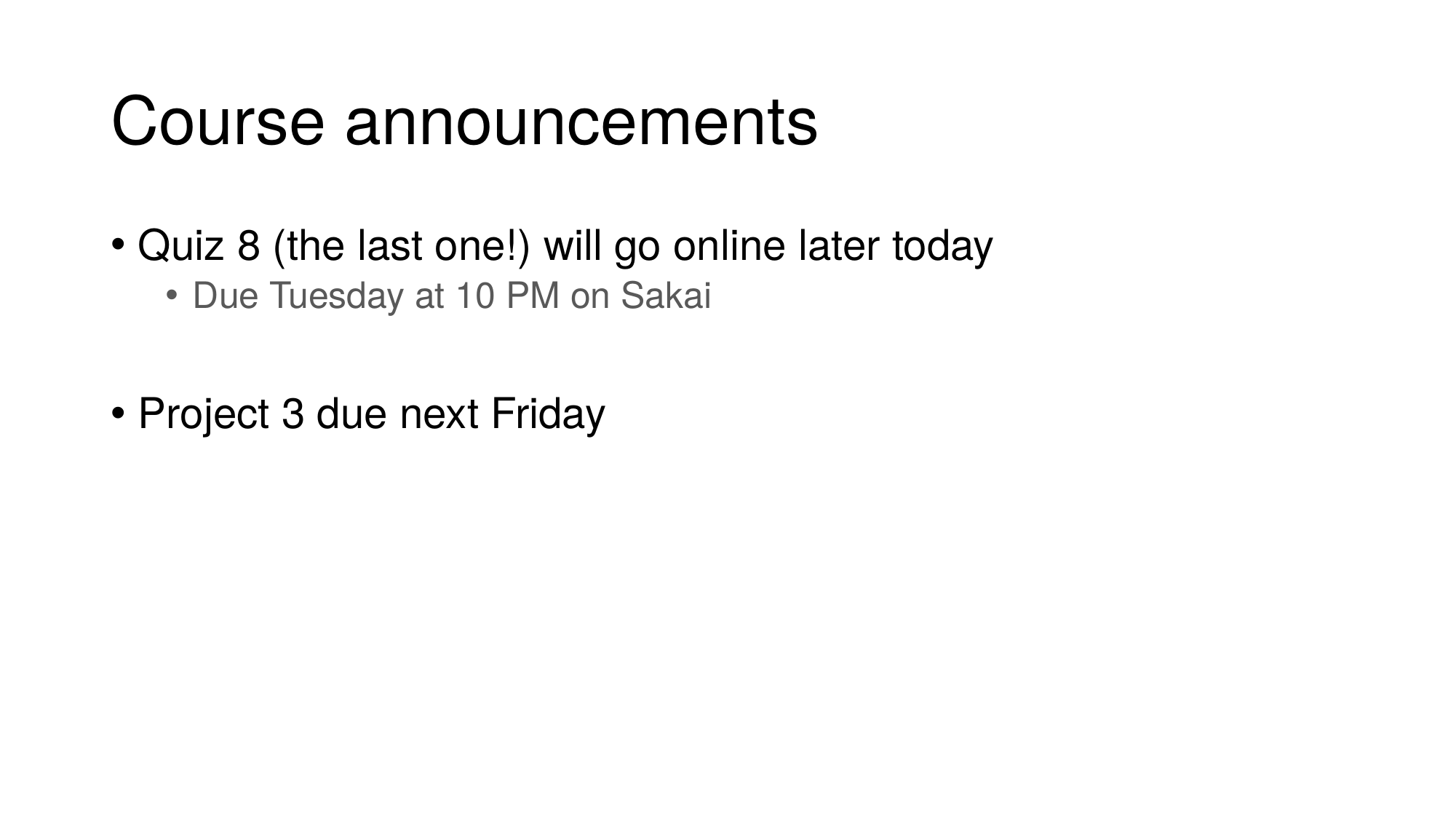

# Course announcements
Quiz 8 (the last one!) will go online later today
Due Tuesday at 10 PM on Sakai

Project 3 due next Friday